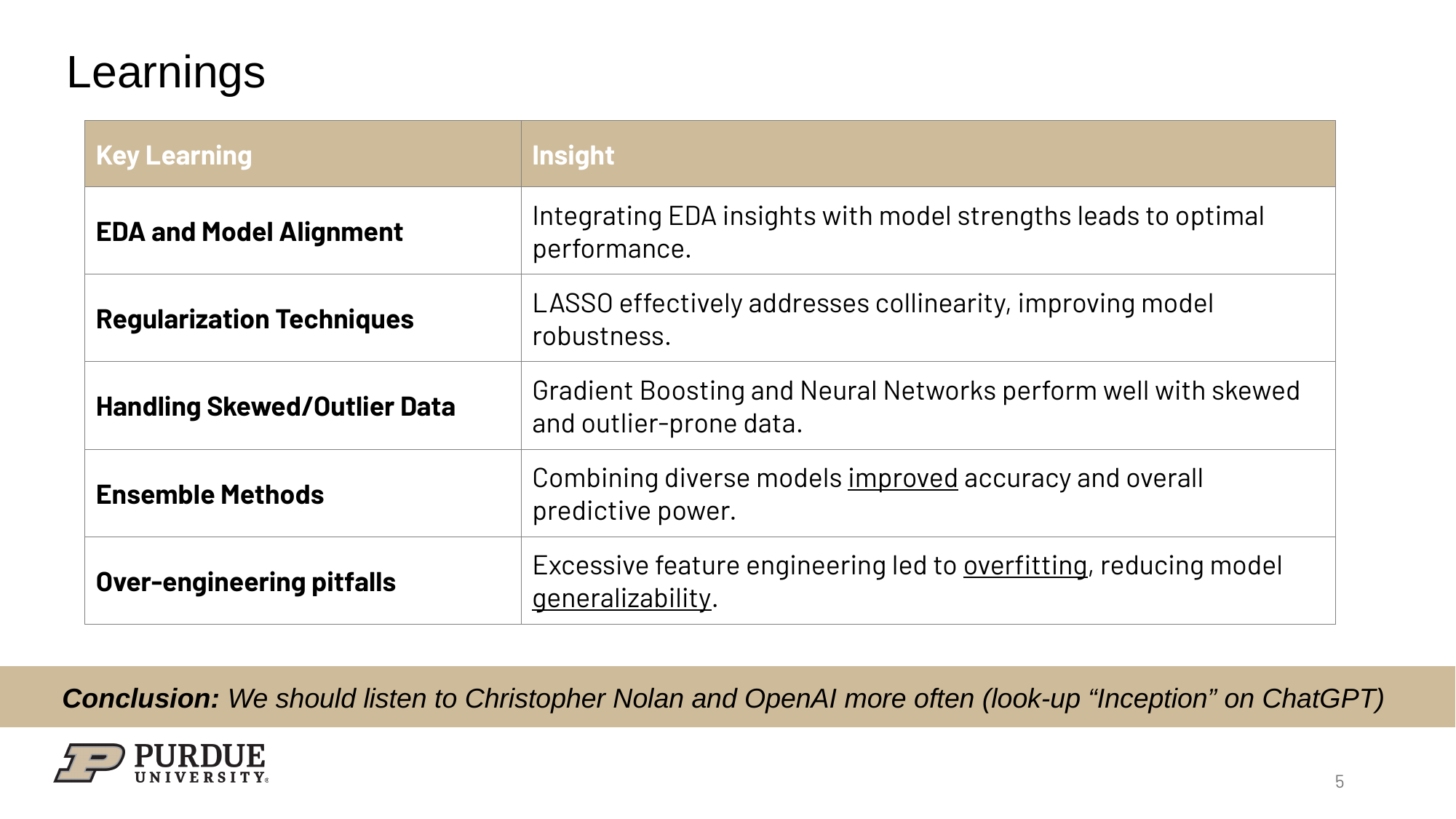

Learnings
| Key Learning | Insight |
| --- | --- |
| EDA and Model Alignment | Integrating EDA insights with model strengths leads to optimal performance. |
| Regularization Techniques | LASSO effectively addresses collinearity, improving model robustness. |
| Handling Skewed/Outlier Data | Gradient Boosting and Neural Networks perform well with skewed and outlier-prone data. |
| Ensemble Methods | Combining diverse models improved accuracy and overall predictive power. |
| Over-engineering pitfalls | Excessive feature engineering led to overfitting, reducing model generalizability. |
Conclusion: We should listen to Christopher Nolan and OpenAI more often (look-up “Inception” on ChatGPT)
5